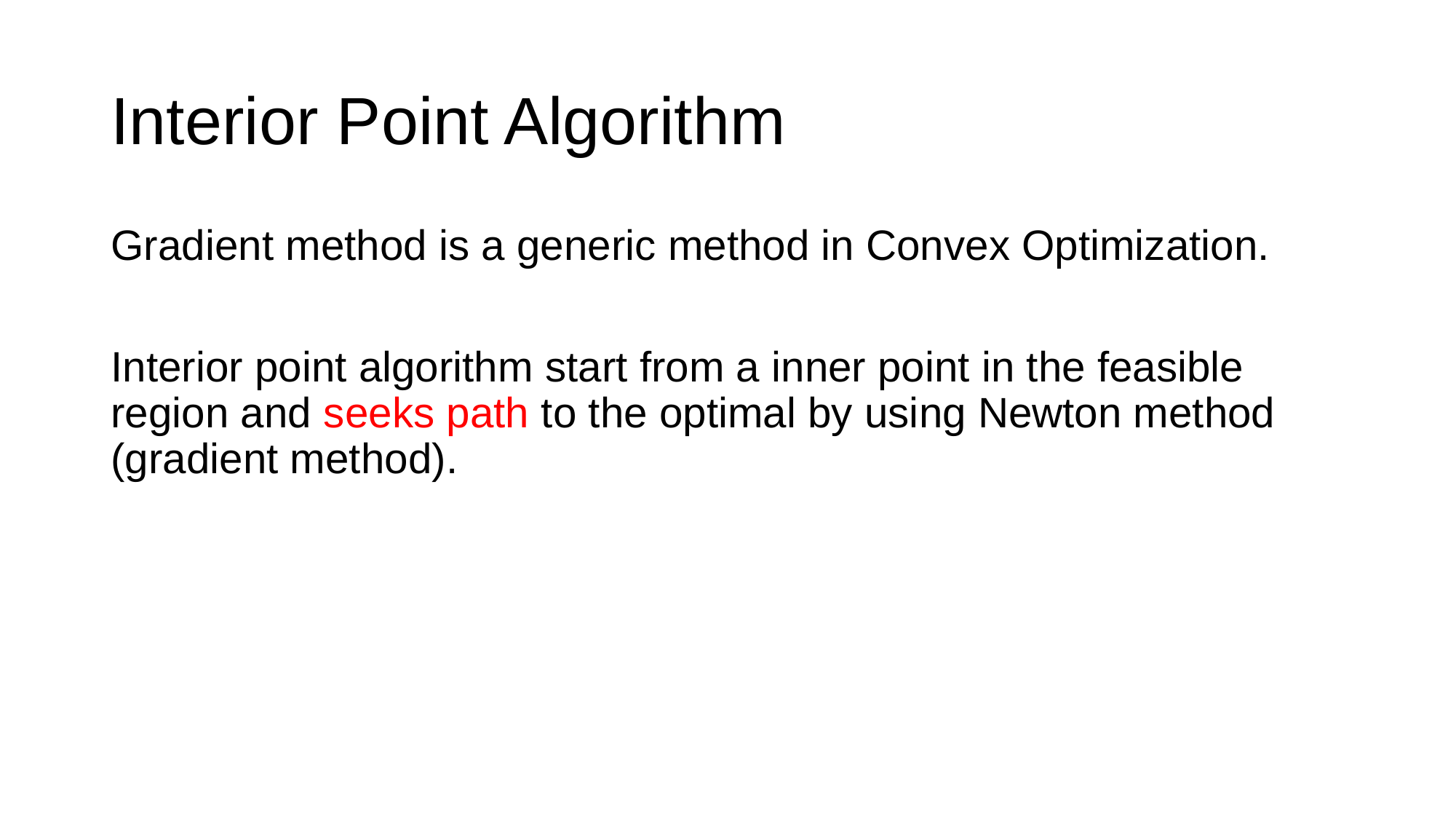

# Interior Point Algorithm
Gradient method is a generic method in Convex Optimization.

Interior point algorithm start from a inner point in the feasible region and seeks path to the optimal by using Newton method (gradient method).